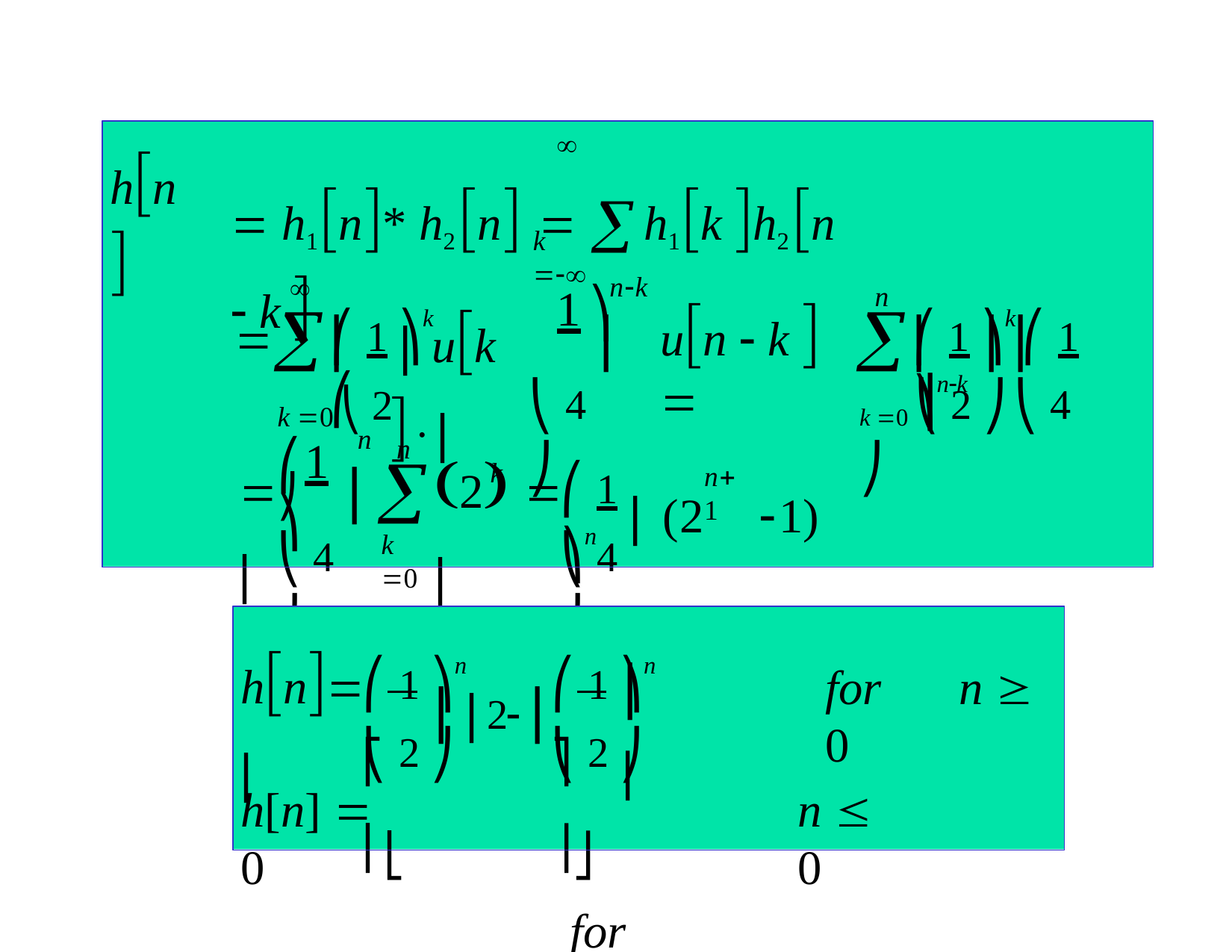

∞
# = h1[n]* h2[n] = ∑h1[k ]h2[n − k ]
h[n]
k =−∞
n−k
1
∞
∑
n
⎛ 1 ⎞k	⎛
⎞
⎛ 1 ⎞k ⎛ 1 ⎞n−k
⎟	u[k  ]⋅⎜
u[n − k ] =
∑
=
⎜
⎟
⎜	⎟	⎜	⎟
⎝ 4 ⎠
k =0 ⎝ 2 ⎠	⎝ 4 ⎠
k =0 ⎝ 2 ⎠
n
1
n
⎛	⎞
⎛ 1 ⎞n
(2)	= ⎜
∑
k
n+1
= ⎜
⎟	(2	−1)
⎟
⎝ 4 ⎠
⎝ 4 ⎠
k =0

⎛ 1 ⎞n   ⎡
⎛ 1 ⎞n   ⎤
h[n]= ⎜
for	n ≥ 0
⎟	⎢2 − ⎜
⎟	⎥
⎝ 2 ⎠	⎥⎦
for

⎝ 2 ⎠	⎢⎣
h[n] = 0
n ≤ 0
Dr. B. S. Daga  Fr.CRCE, Mumbai